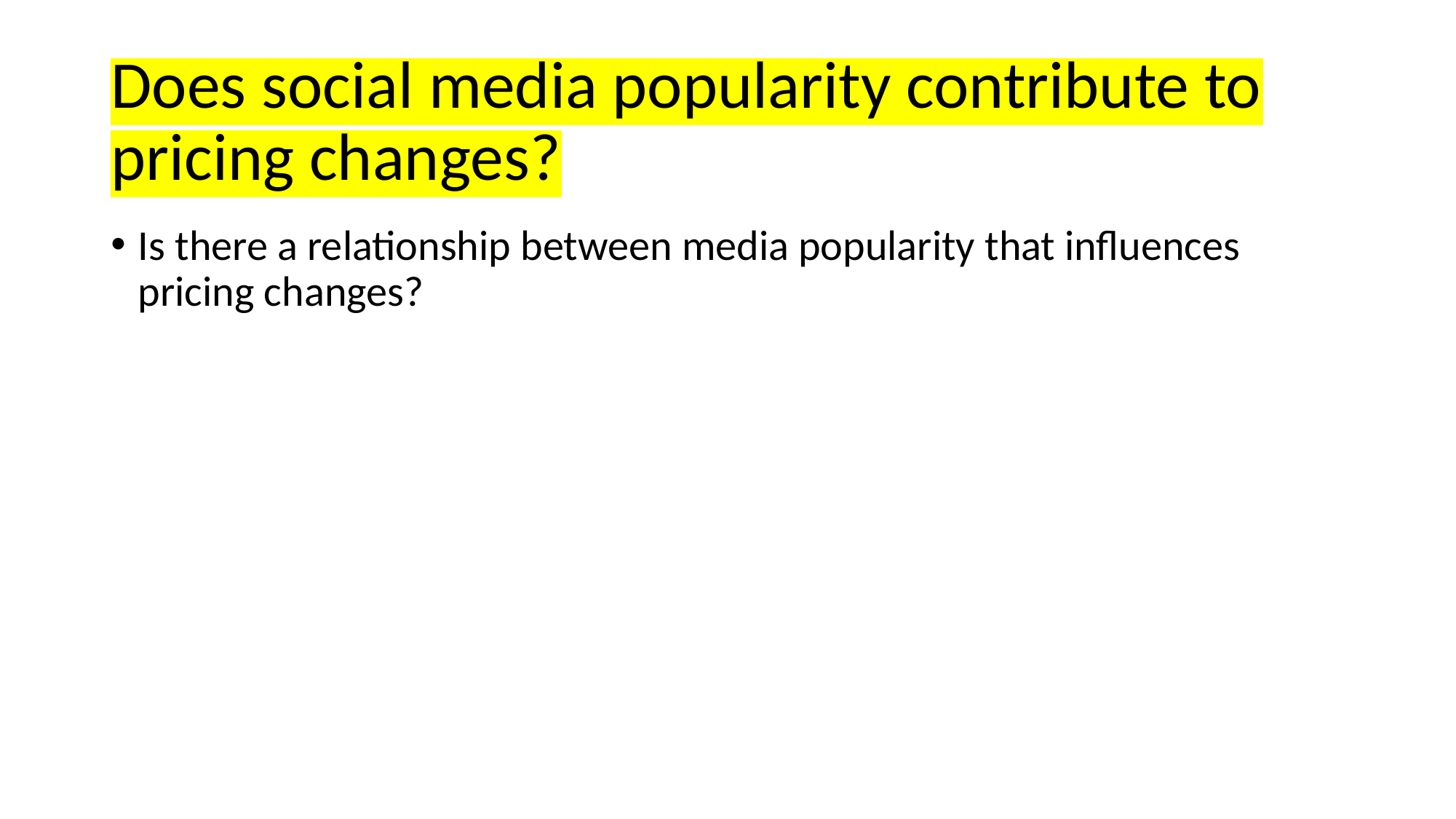

# Does social media popularity contribute to pricing changes?
Is there a relationship between media popularity that influences pricing changes?